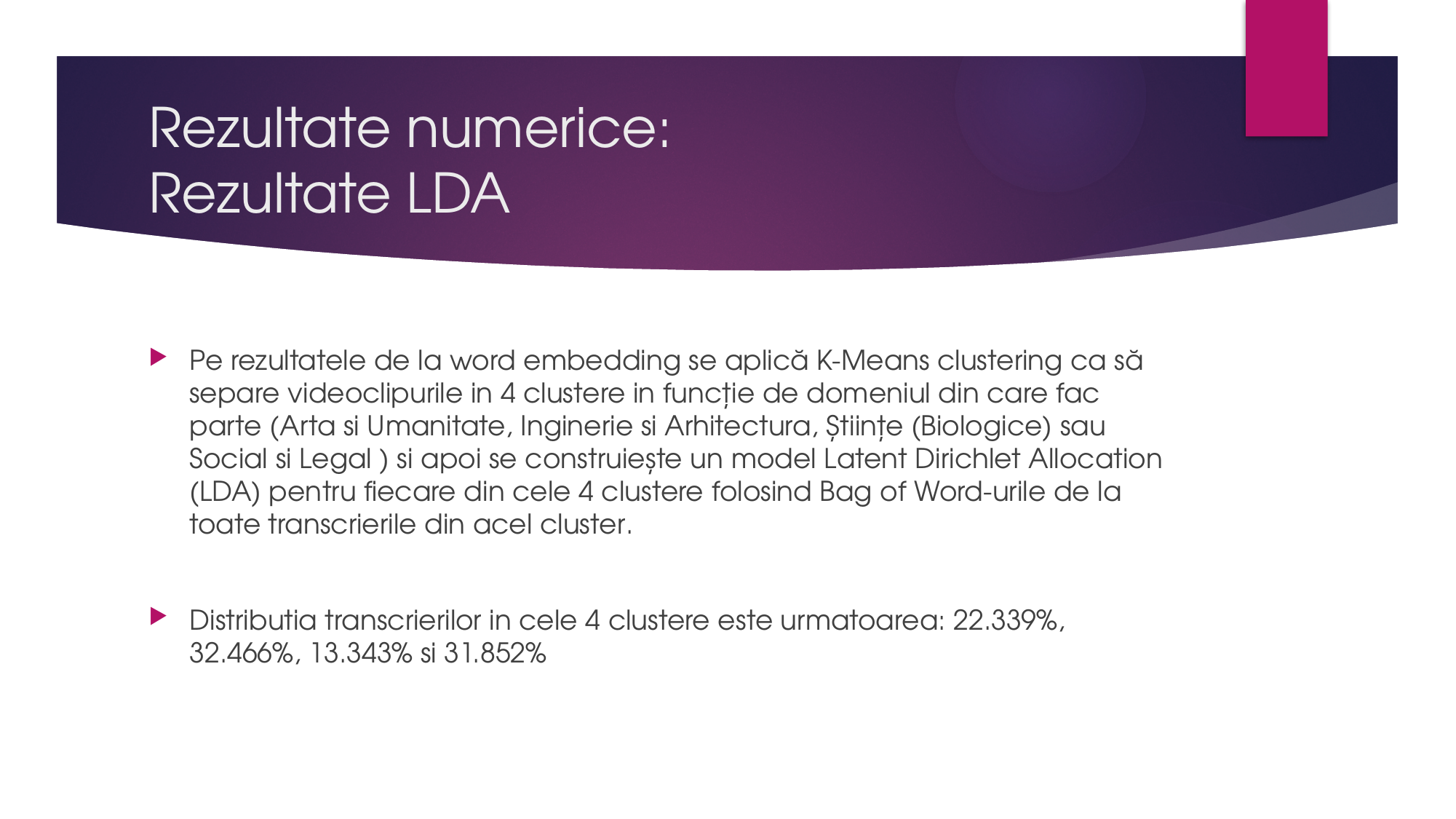

# Rezultate numerice: Rezultate LDA
Pe rezultatele de la word embedding se aplică K-Means clustering ca să separe videoclipurile in 4 clustere in funcție de domeniul din care fac parte (Arta si Umanitate, Inginerie si Arhitectura, Științe (Biologice) sau Social si Legal ) si apoi se construiește un model Latent Dirichlet Allocation (LDA) pentru fiecare din cele 4 clustere folosind Bag of Word-urile de la toate transcrierile din acel cluster.

Distributia transcrierilor in cele 4 clustere este urmatoarea: 22.339%, 32.466%, 13.343% si 31.852%